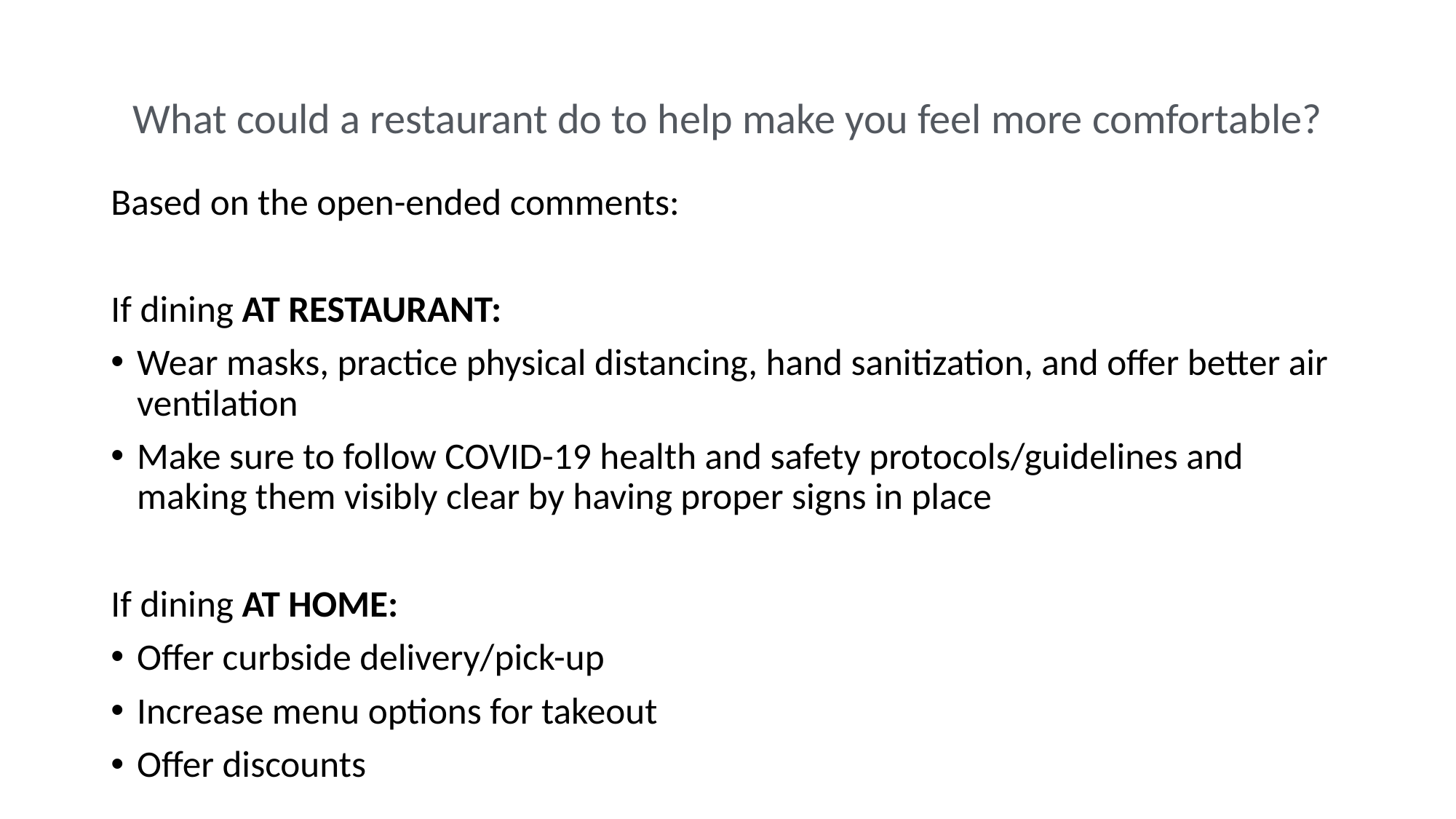

# What could a restaurant do to help make you feel more comfortable?
Based on the open-ended comments:

If dining AT RESTAURANT:
Wear masks, practice physical distancing, hand sanitization, and offer better air ventilation
Make sure to follow COVID-19 health and safety protocols/guidelines and making them visibly clear by having proper signs in place

If dining AT HOME:
Offer curbside delivery/pick-up
Increase menu options for takeout
Offer discounts